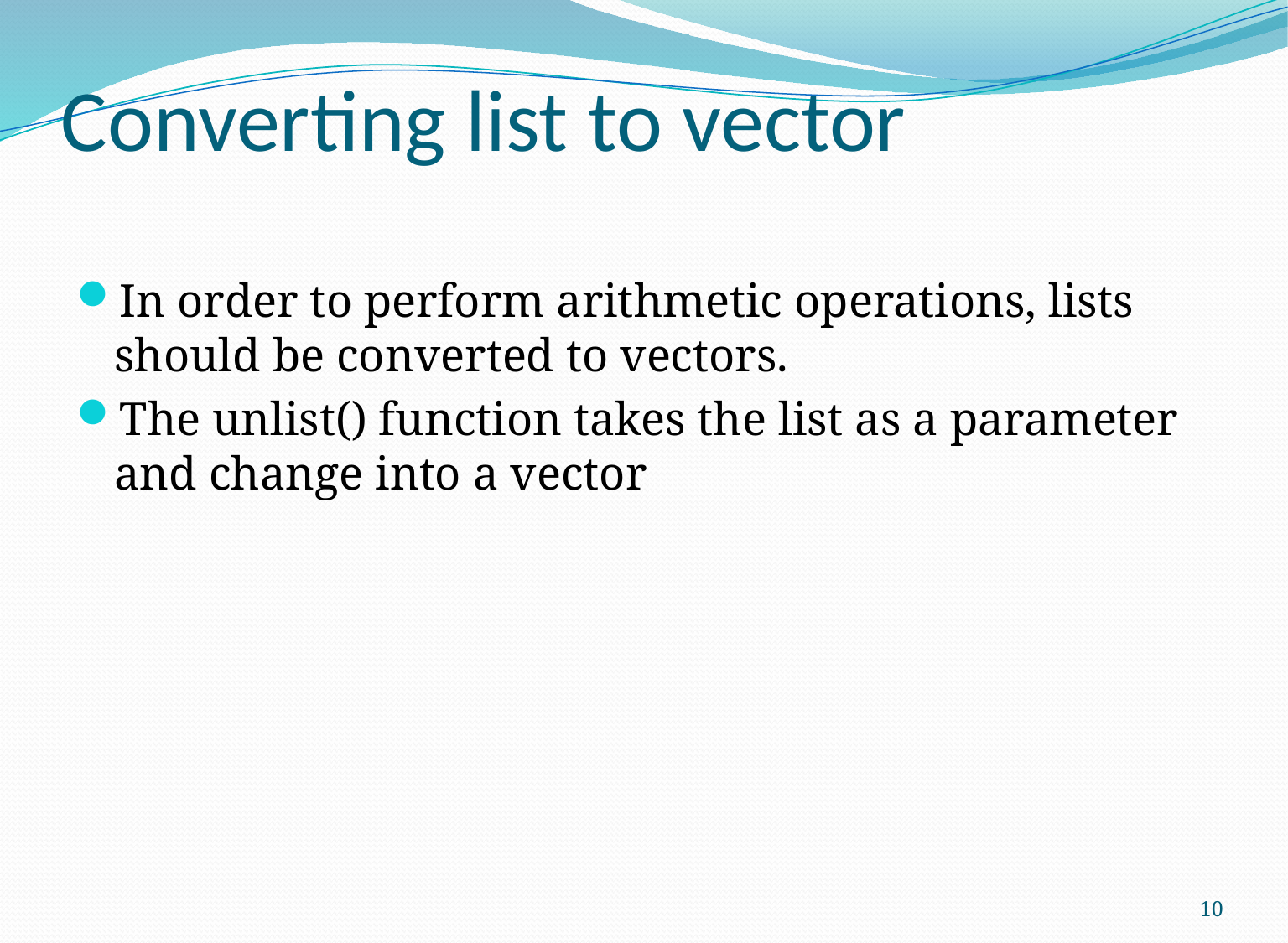

# Converting list to vector
In order to perform arithmetic operations, lists should be converted to vectors.
The unlist() function takes the list as a parameter and change into a vector
10